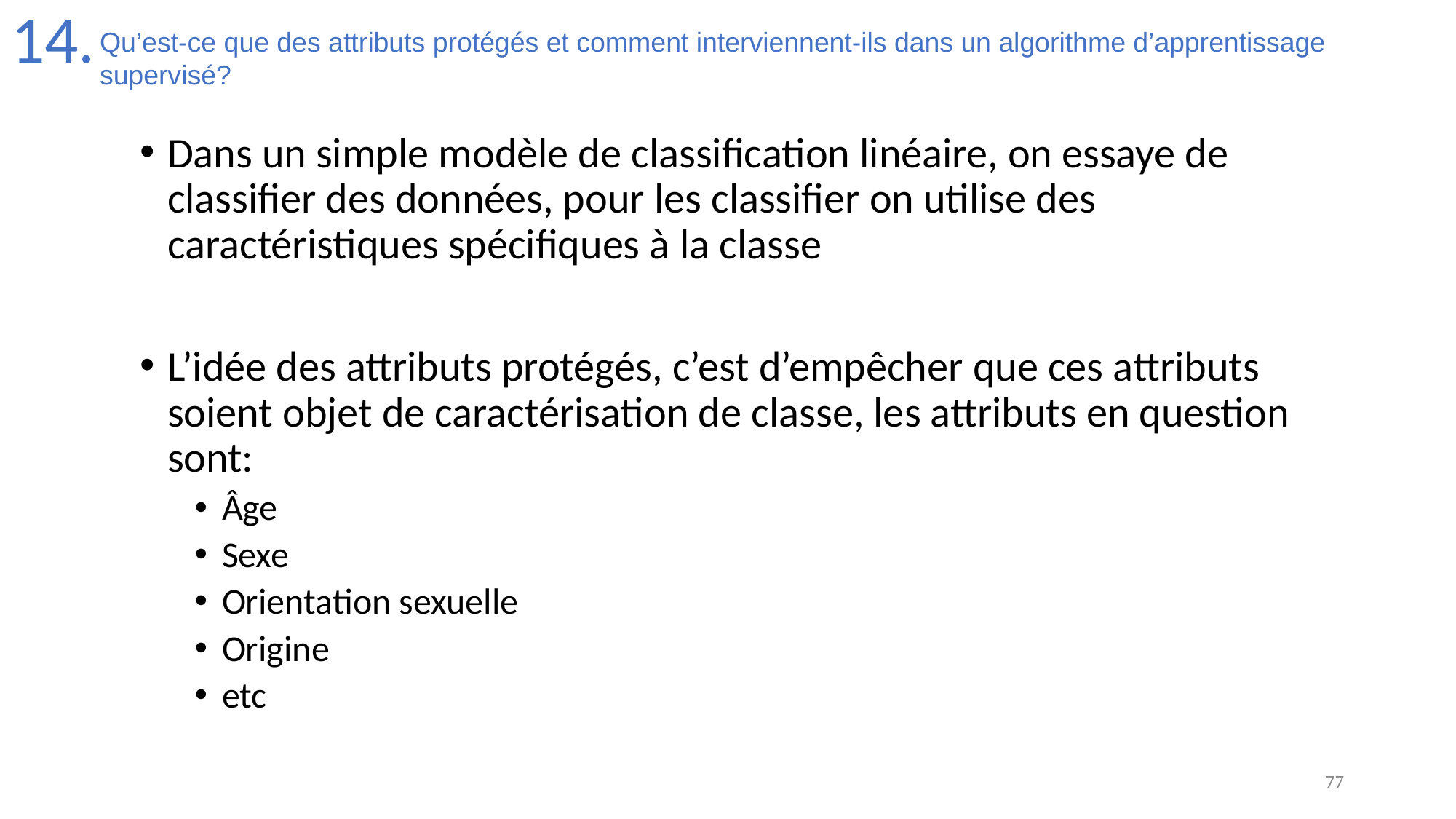

# 14.
Qu’est-ce que des attributs protégés et comment interviennent-ils dans un algorithme d’apprentissage supervisé?

Dans un simple modèle de classification linéaire, on essaye de classifier des données, pour les classifier on utilise des caractéristiques spécifiques à la classe

L’idée des attributs protégés, c’est d’empêcher que ces attributs soient objet de caractérisation de classe, les attributs en question sont:
Âge
Sexe
Orientation sexuelle
Origine
etc
77